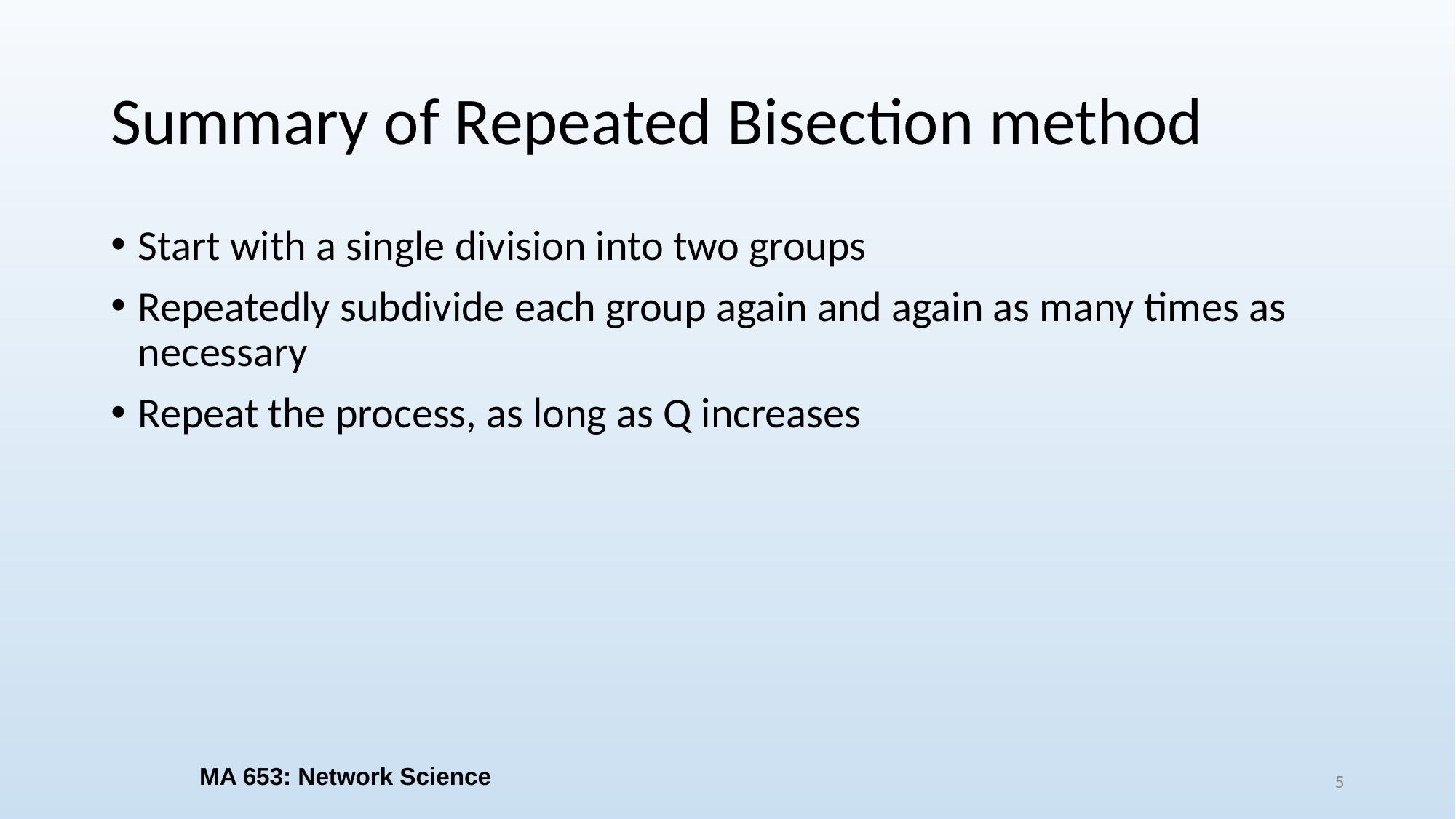

# Summary of Repeated Bisection method
Start with a single division into two groups
Repeatedly subdivide each group again and again as many times as necessary
Repeat the process, as long as Q increases
MA 653: Network Science
5